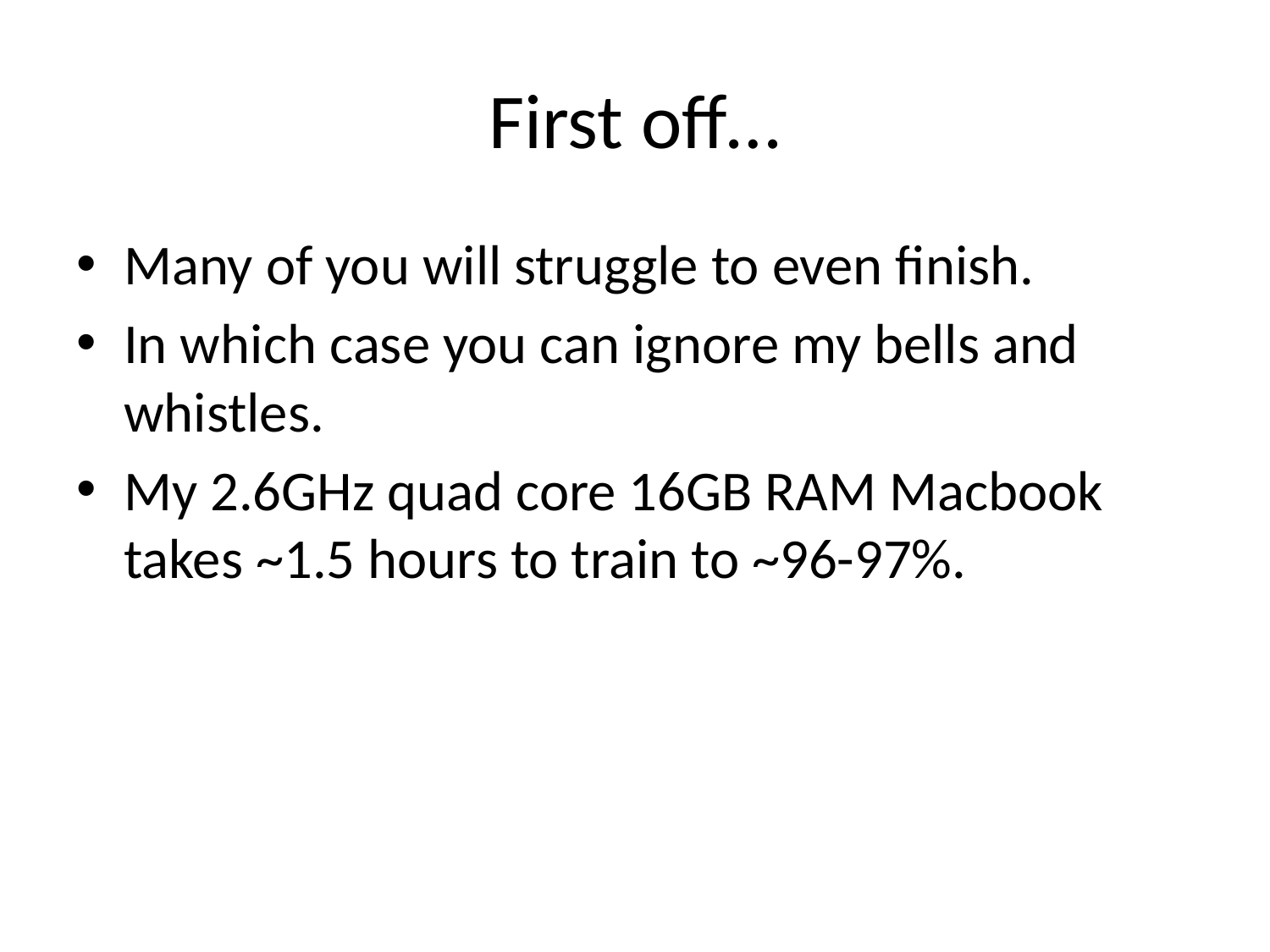

# First off…
Many of you will struggle to even finish.
In which case you can ignore my bells and whistles.
My 2.6GHz quad core 16GB RAM Macbook takes ~1.5 hours to train to ~96-97%.